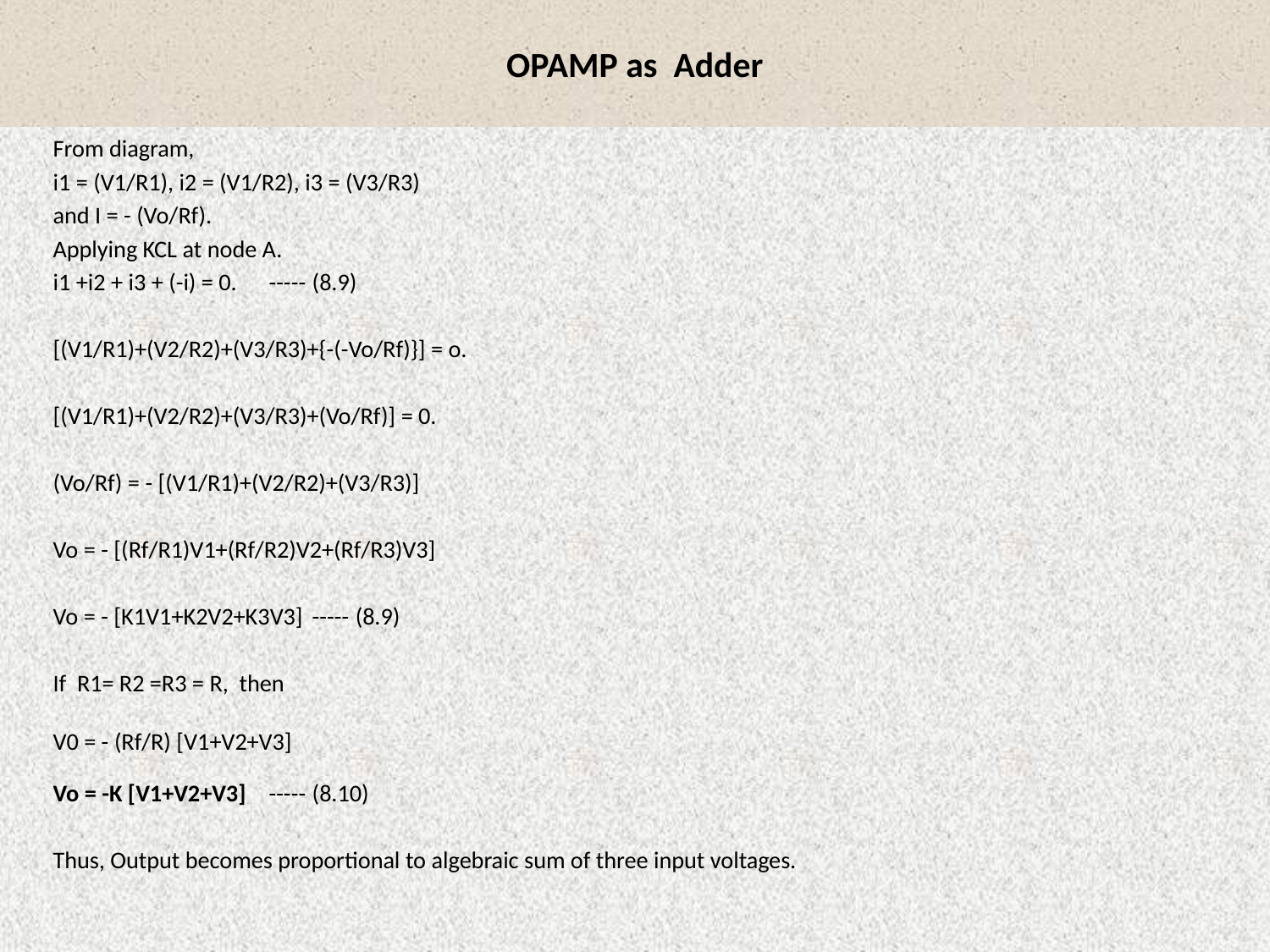

# OPAMP as  Adder
	From diagram,
	i1 = (V1/R1), i2 = (V1/R2), i3 = (V3/R3)
	and I = - (Vo/Rf).
	Applying KCL at node A.
	i1 +i2 + i3 + (-i) = 0.					-----	(8.9)

	[(V1/R1)+(V2/R2)+(V3/R3)+{-(-Vo/Rf)}] = o.

	[(V1/R1)+(V2/R2)+(V3/R3)+(Vo/Rf)] = 0.

	(Vo/Rf) = - [(V1/R1)+(V2/R2)+(V3/R3)]

	Vo = - [(Rf/R1)V1+(Rf/R2)V2+(Rf/R3)V3]

	Vo = - [K1V1+K2V2+K3V3]					-----	(8.9)

	If  R1= R2 =R3 = R,  then

		V0 = - (Rf/R) [V1+V2+V3]

		Vo = -K [V1+V2+V3]					-----	(8.10)

	Thus, Output becomes proportional to algebraic sum of three input voltages.